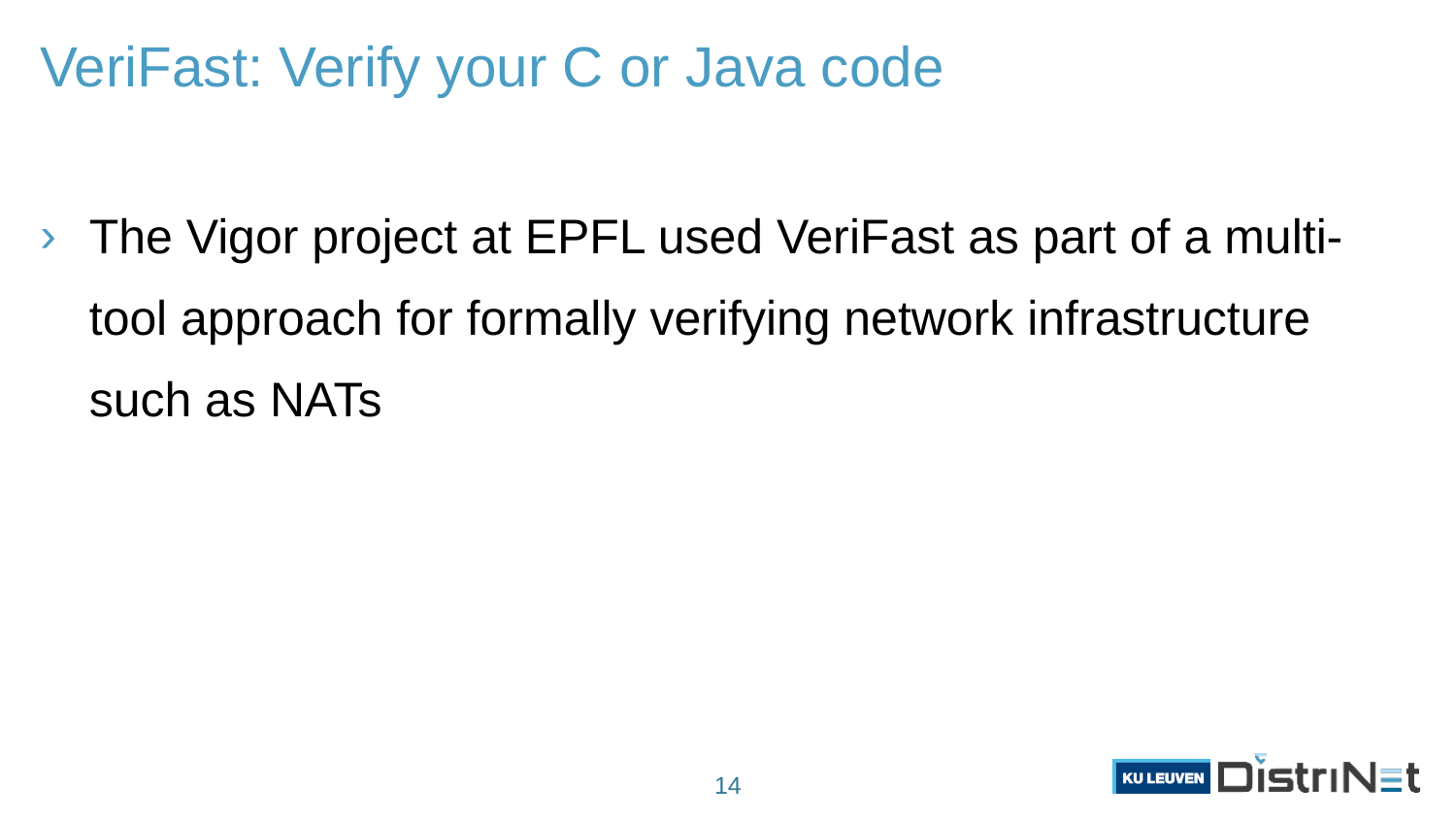

# VeriFast: Verify your C or Java code
The Vigor project at EPFL used VeriFast as part of a multi-tool approach for formally verifying network infrastructure such as NATs
14